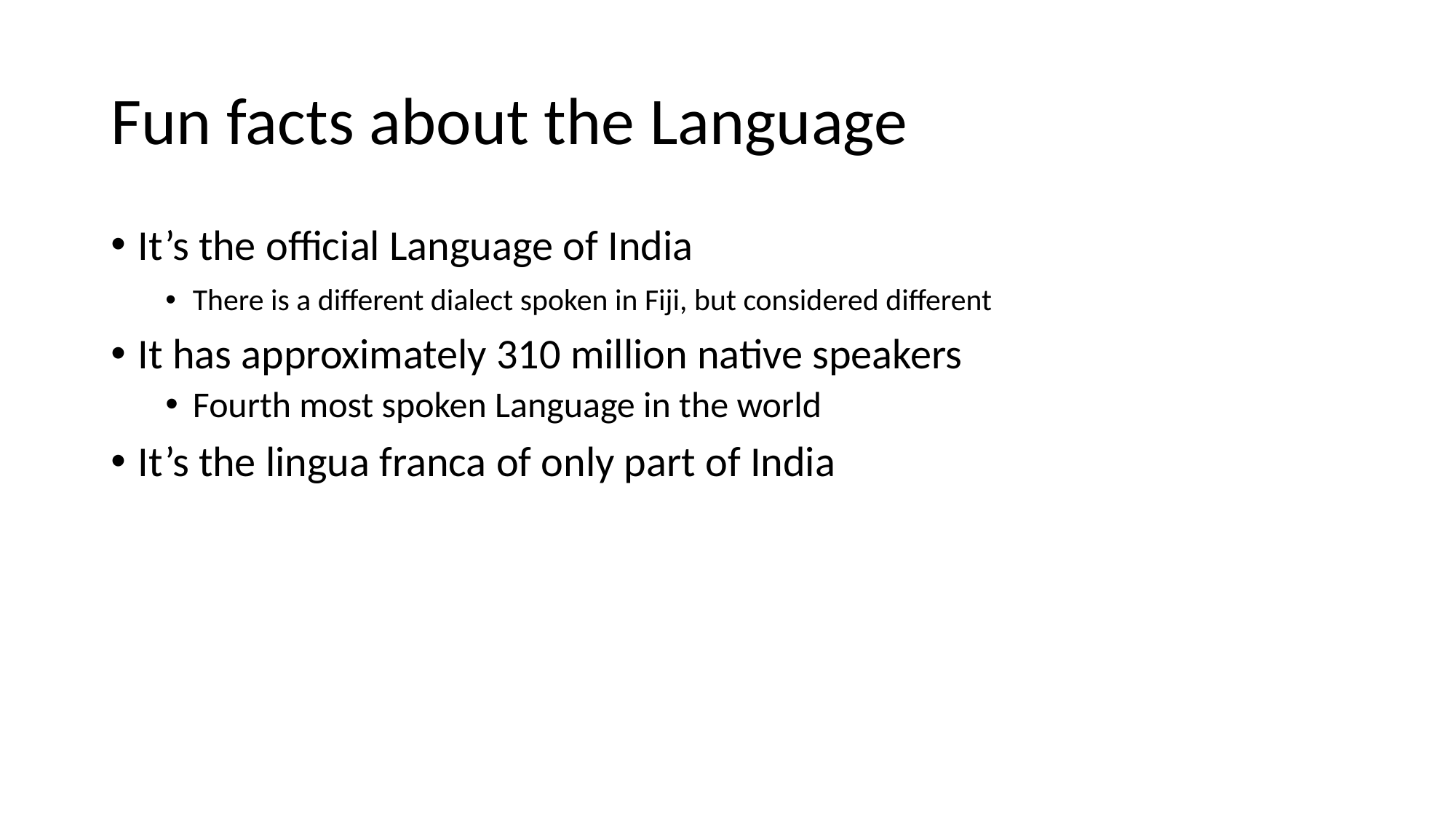

# Fun facts about the Language
It’s the official Language of India
There is a different dialect spoken in Fiji, but considered different
It has approximately 310 million native speakers
Fourth most spoken Language in the world
It’s the lingua franca of only part of India